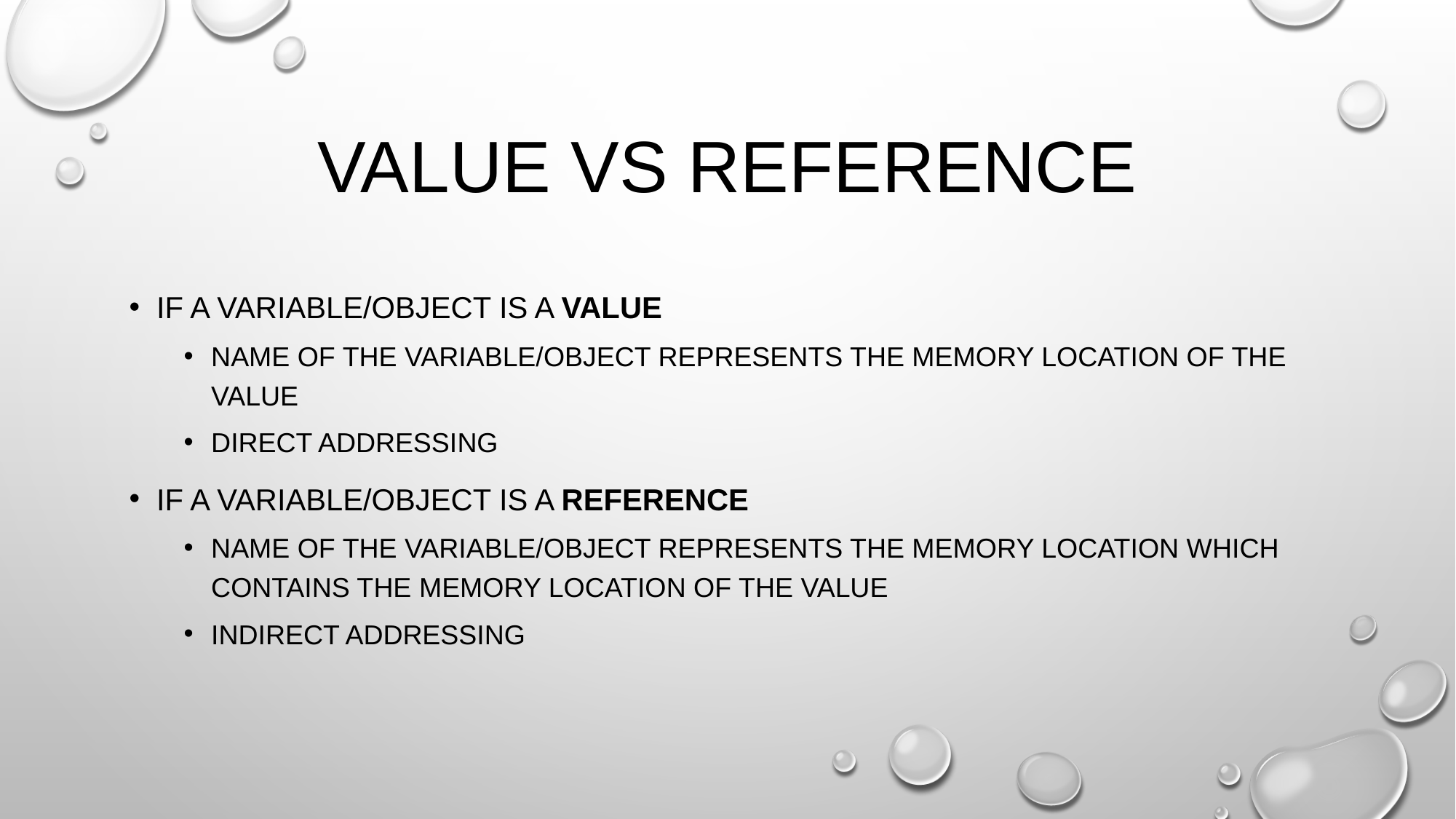

# Value vs reference
If a variable/object is a value
Name of the variable/object represents the memory location of the value
Direct addressing
If a variable/object is a reference
Name of the variable/object represents the memory location which contains the memory location of the value
Indirect addressing